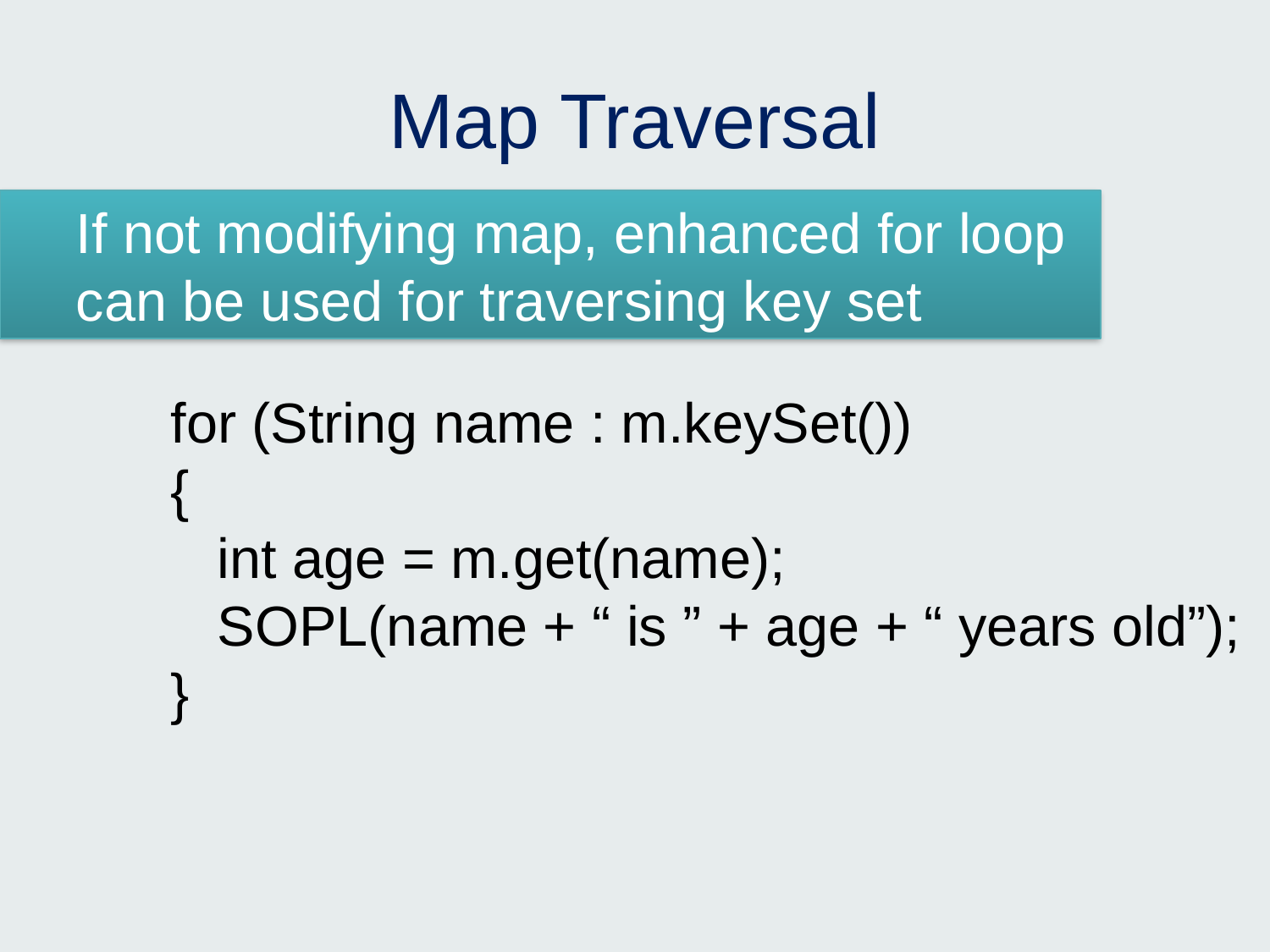

# Map Traversal
If not modifying map, enhanced for loop can be used for traversing key set
for (String name : m.keySet())
{
   int age = m.get(name);
   SOPL(name + “ is ” + age + “ years old”);
}